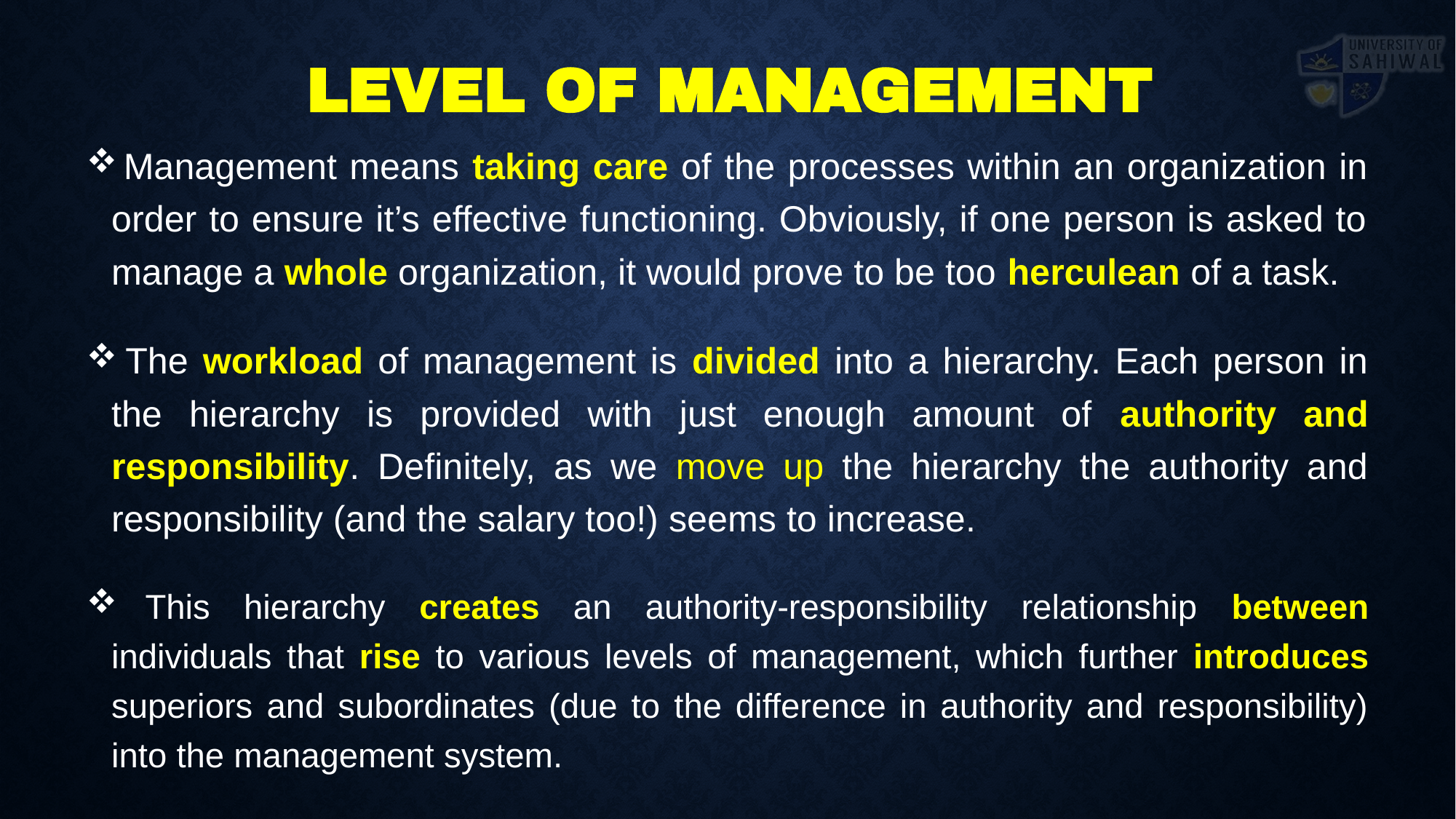

LEVEL OF MANAGEMENT
 Management means taking care of the processes within an organization in order to ensure it’s effective functioning. Obviously, if one person is asked to manage a whole organization, it would prove to be too herculean of a task.

 The workload of management is divided into a hierarchy. Each person in the hierarchy is provided with just enough amount of authority and responsibility. Definitely, as we move up the hierarchy the authority and responsibility (and the salary too!) seems to increase.

 This hierarchy creates an authority-responsibility relationship between individuals that rise to various levels of management, which further introduces superiors and subordinates (due to the difference in authority and responsibility) into the management system.